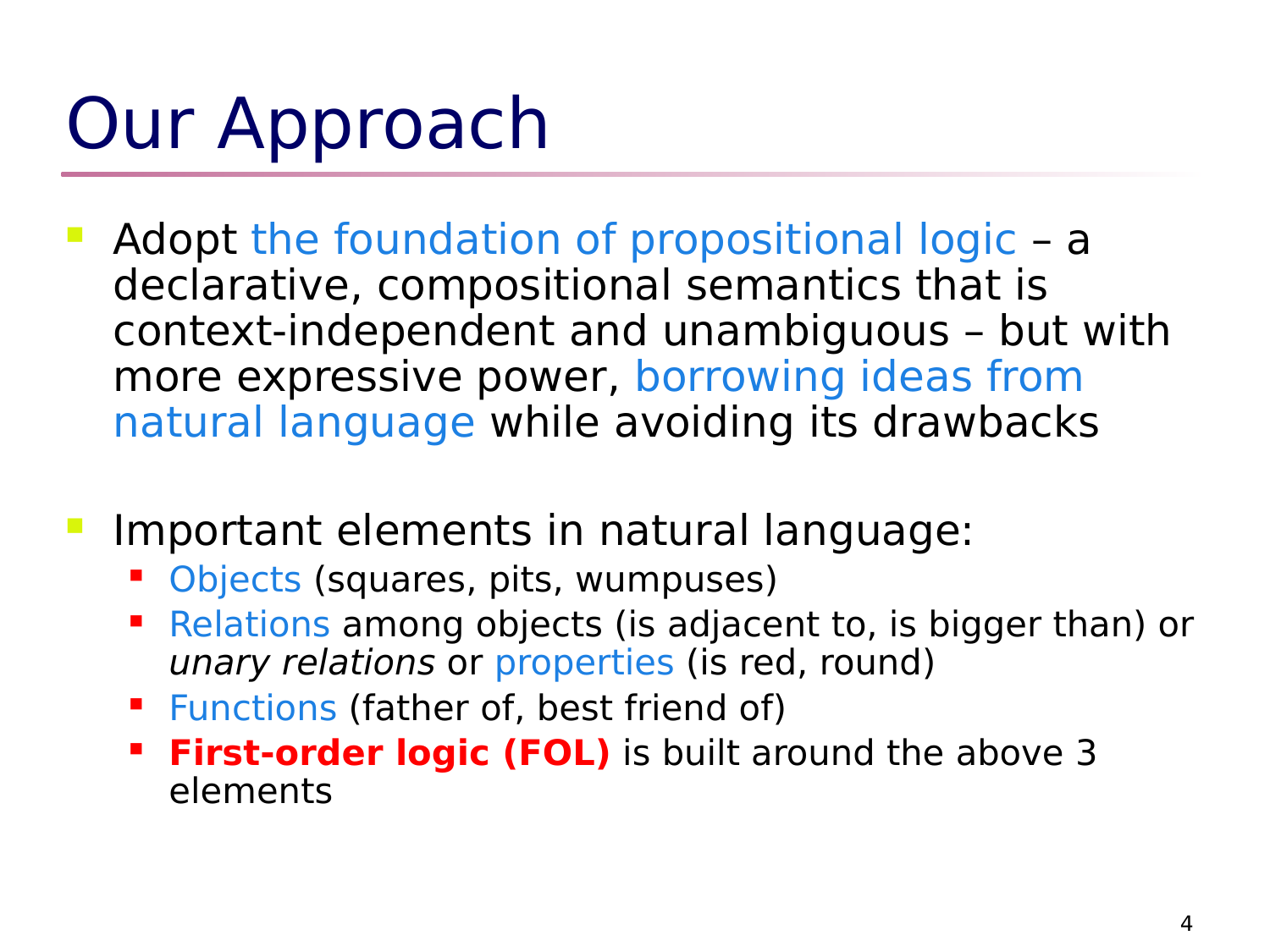

# Our Approach
Adopt the foundation of propositional logic – a declarative, compositional semantics that is context-independent and unambiguous – but with more expressive power, borrowing ideas from natural language while avoiding its drawbacks

Important elements in natural language:
Objects (squares, pits, wumpuses)
Relations among objects (is adjacent to, is bigger than) or unary relations or properties (is red, round)
Functions (father of, best friend of)
First-order logic (FOL) is built around the above 3 elements
4